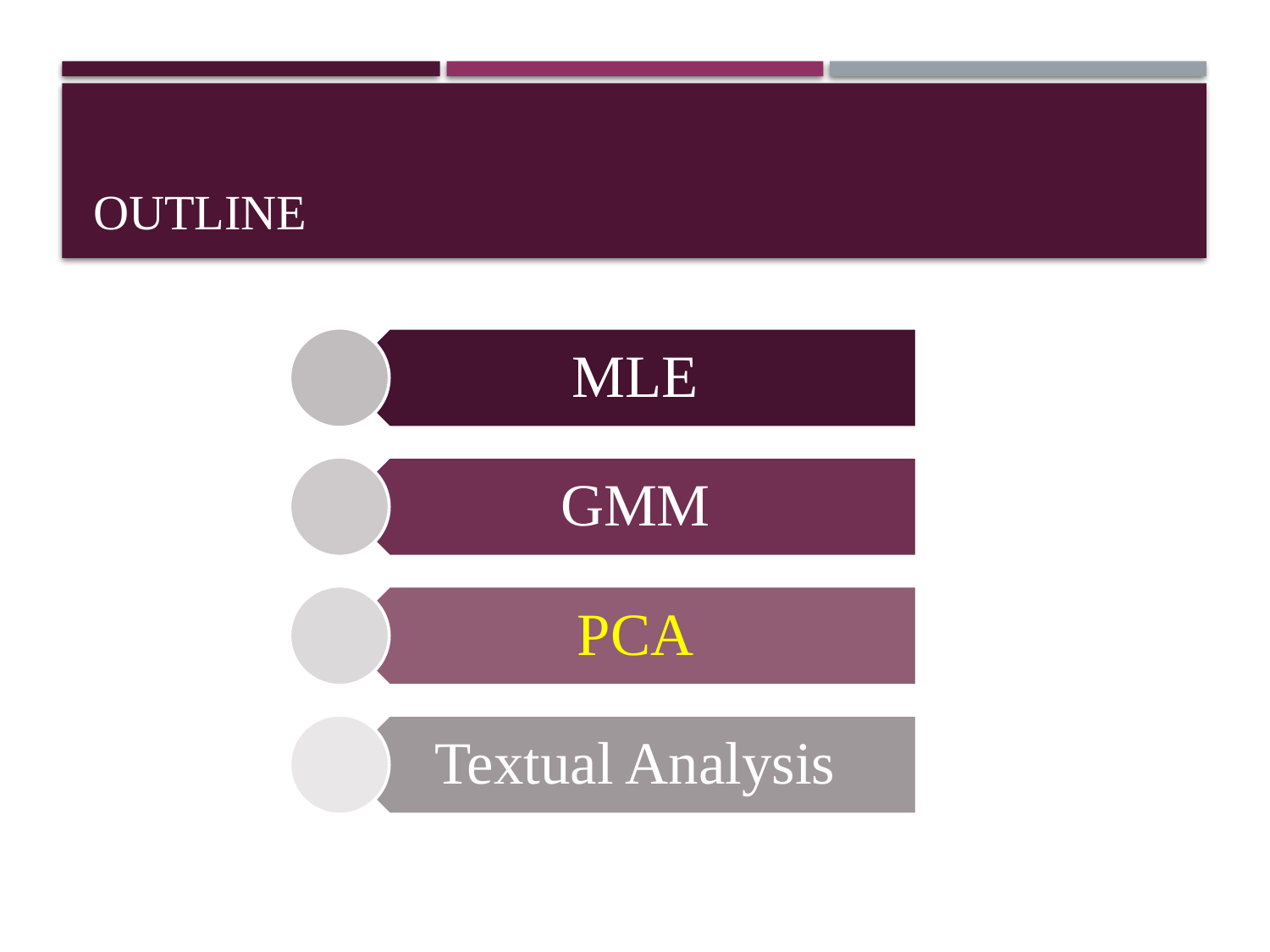

# oUTLINE
MLE
GMM
PCA
Textual Analysis